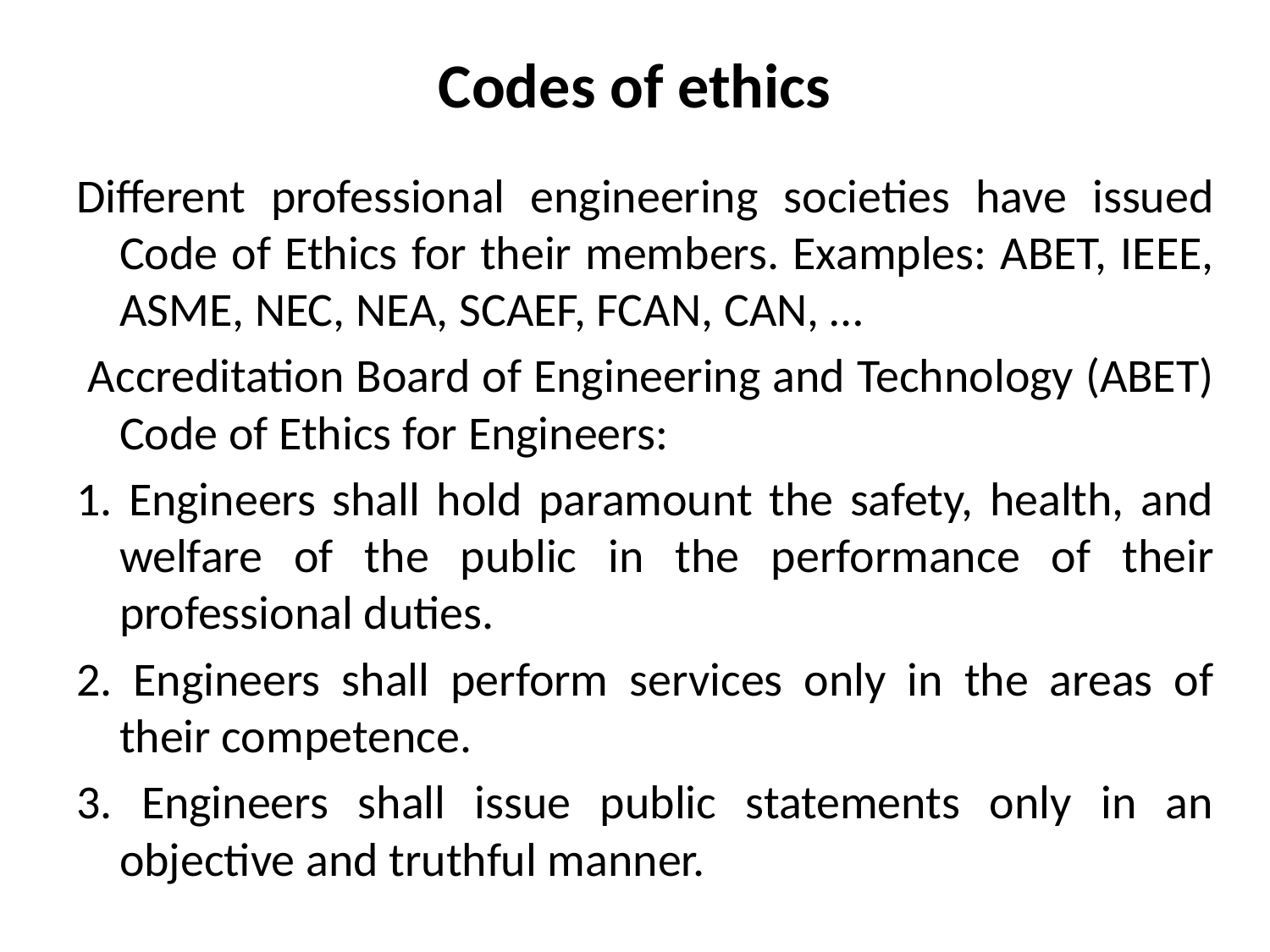

# Codes of ethics
Different professional engineering societies have issued Code of Ethics for their members. Examples: ABET, IEEE, ASME, NEC, NEA, SCAEF, FCAN, CAN, …
 Accreditation Board of Engineering and Technology (ABET) Code of Ethics for Engineers:
1. Engineers shall hold paramount the safety, health, and welfare of the public in the performance of their professional duties.
2. Engineers shall perform services only in the areas of their competence.
3. Engineers shall issue public statements only in an objective and truthful manner.